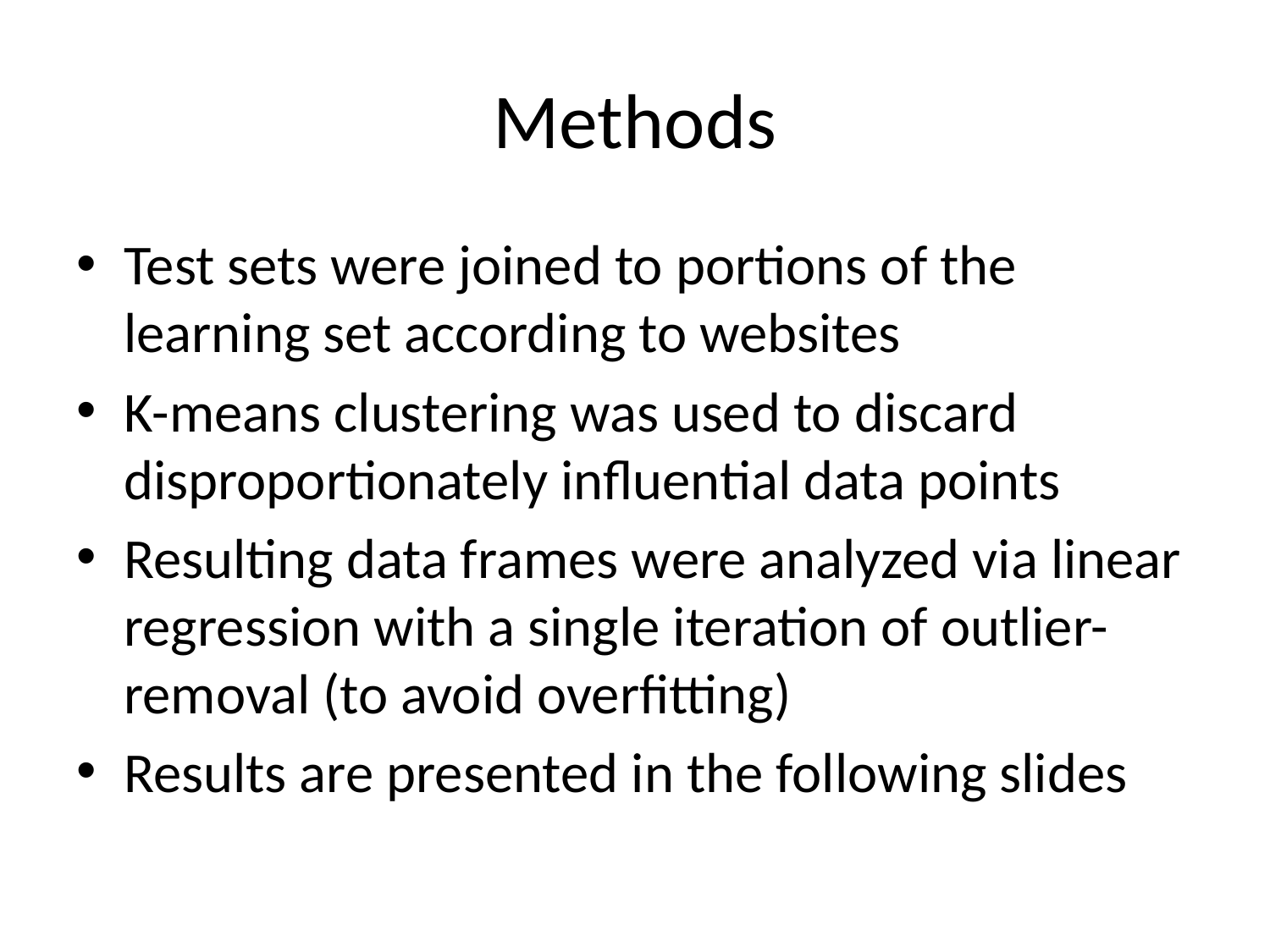

# Methods
Test sets were joined to portions of the learning set according to websites
K-means clustering was used to discard disproportionately influential data points
Resulting data frames were analyzed via linear regression with a single iteration of outlier-removal (to avoid overfitting)
Results are presented in the following slides